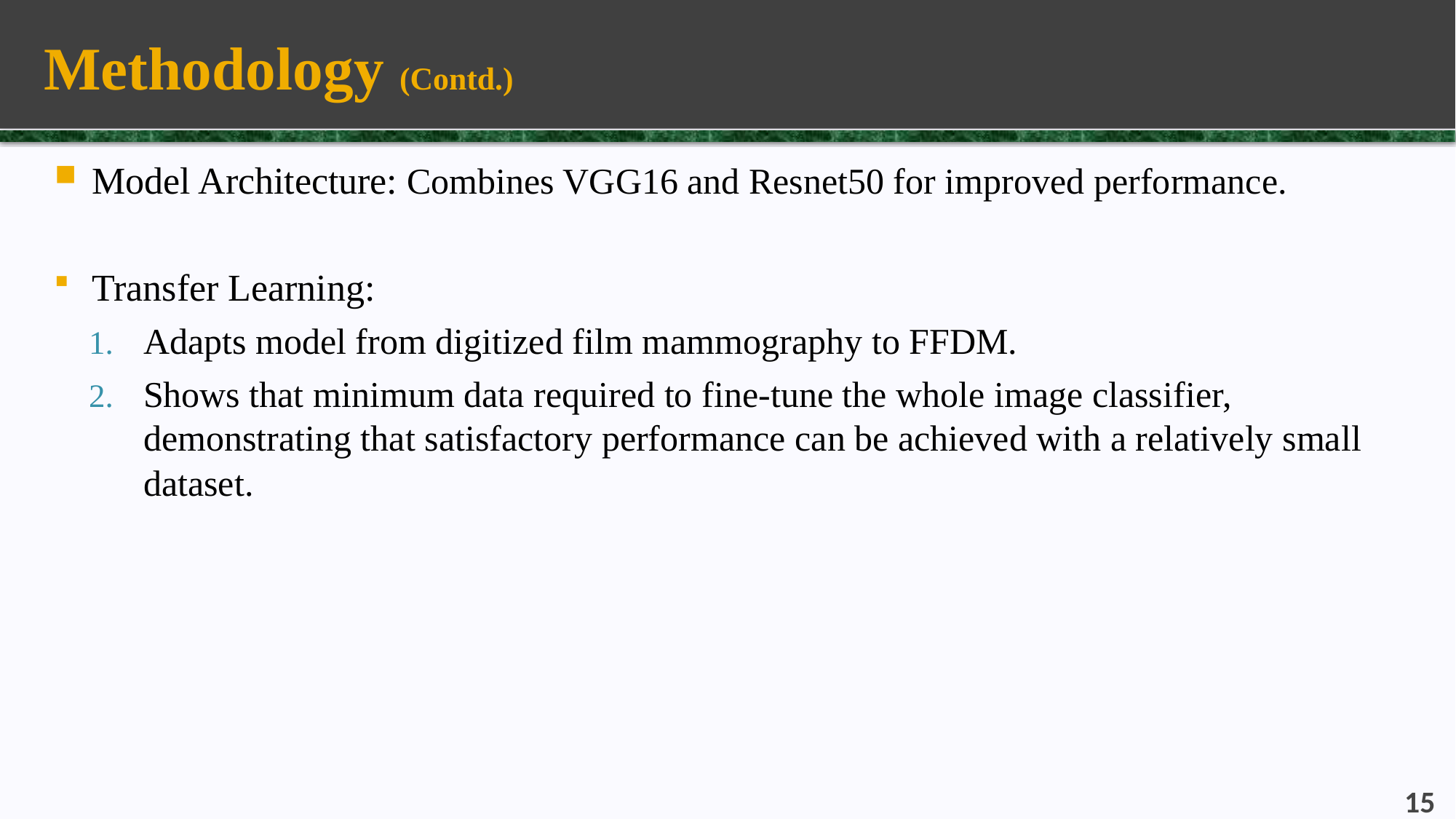

# Methodology (Contd.)
Model Architecture: Combines VGG16 and Resnet50 for improved performance.

Transfer Learning:
Adapts model from digitized film mammography to FFDM.
Shows that minimum data required to fine-tune the whole image classifier, demonstrating that satisfactory performance can be achieved with a relatively small dataset.
15